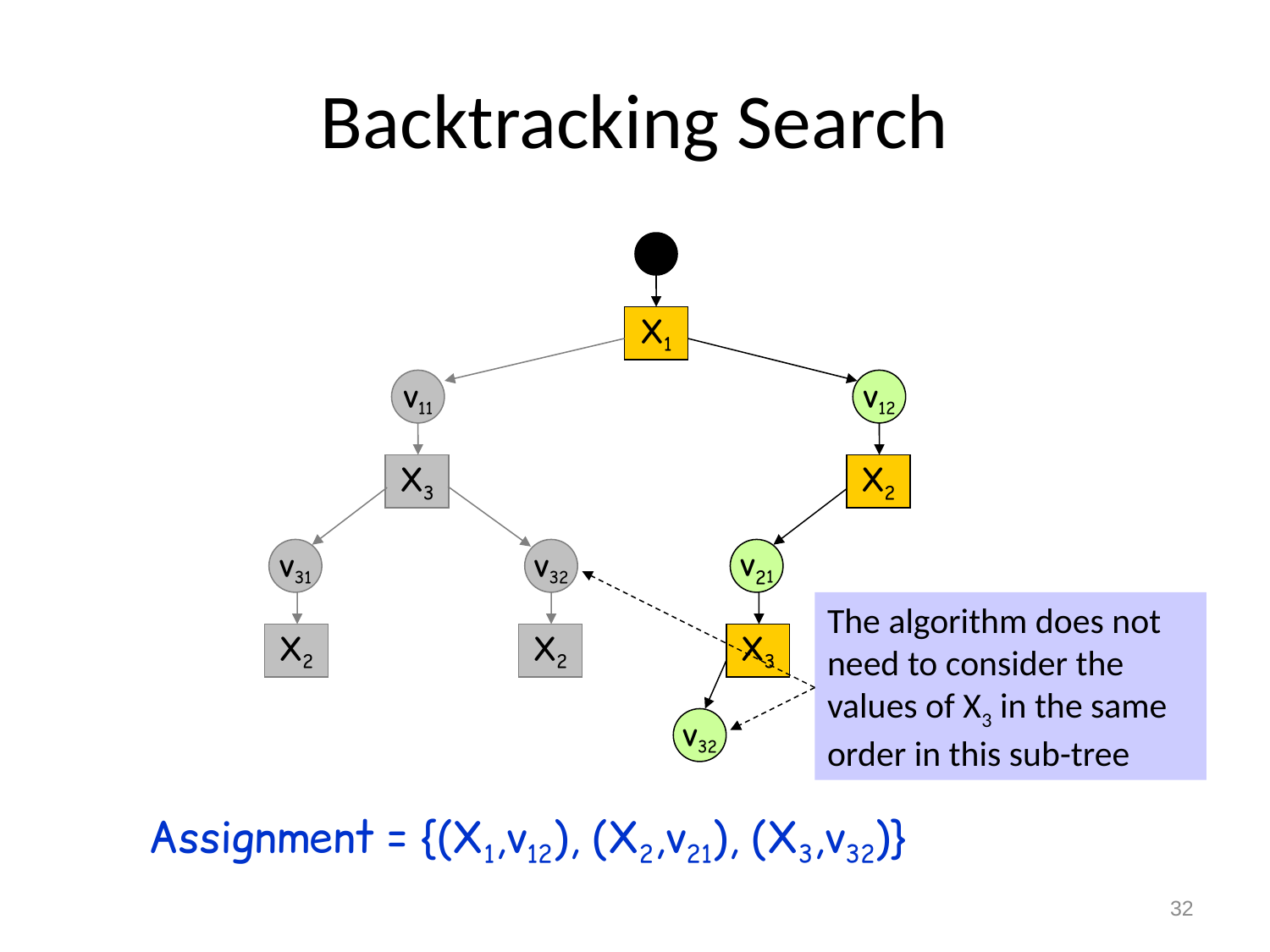

# Backtracking Search

X1

v11
v12

X3
X2

v31
v32
v21

The algorithm does not need to consider the values of X3 in the same order in this sub-tree
X2
X2
X3

v32
Assignment = {(X1,v12), (X2,v21), (X3,v32)}
32